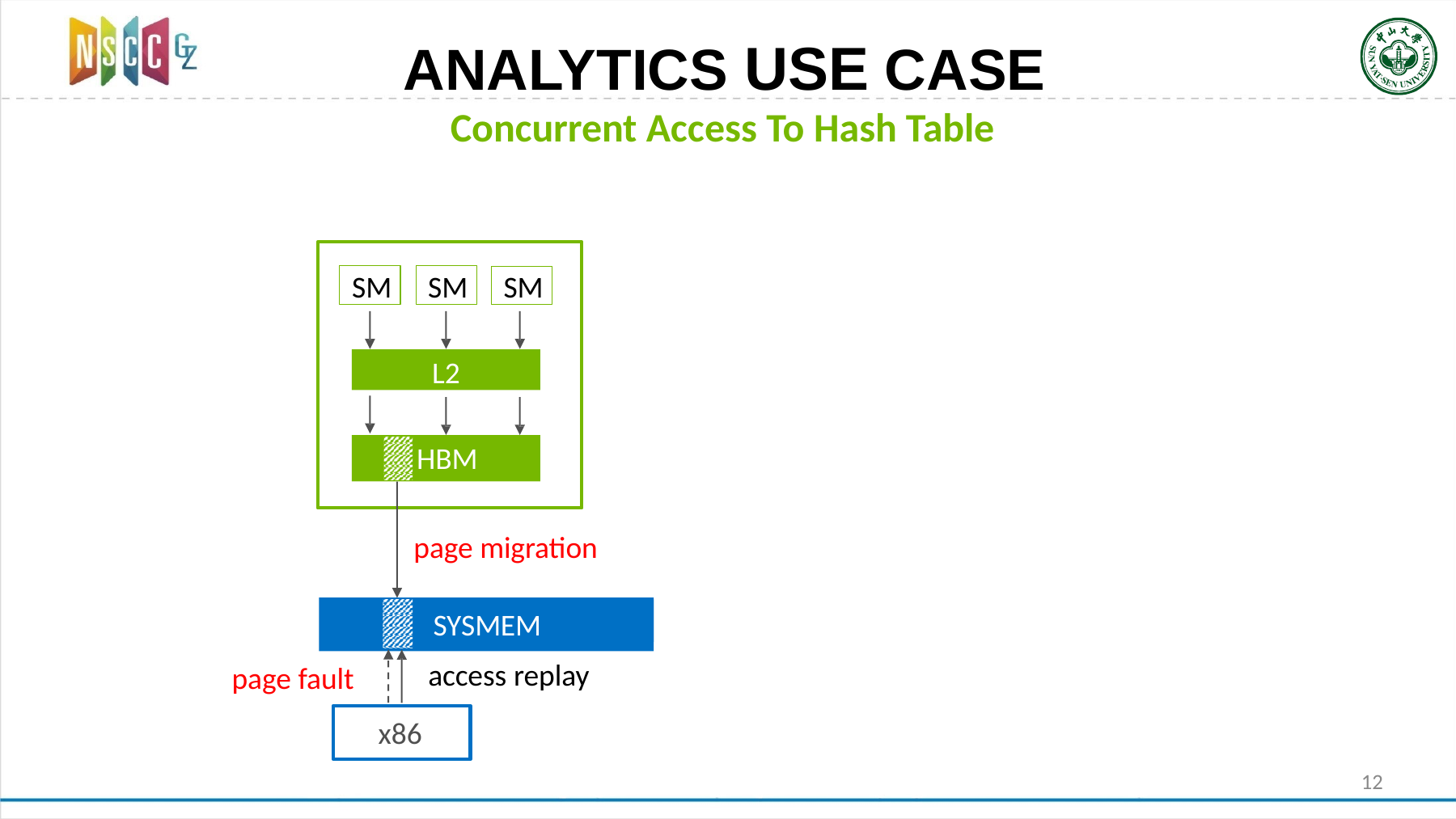

# ANALYTICS USE CASE
Concurrent Access To Hash Table

SM
SM
SM

L2

HBM

page migration

SYSMEM

access replay
page fault

x86
12